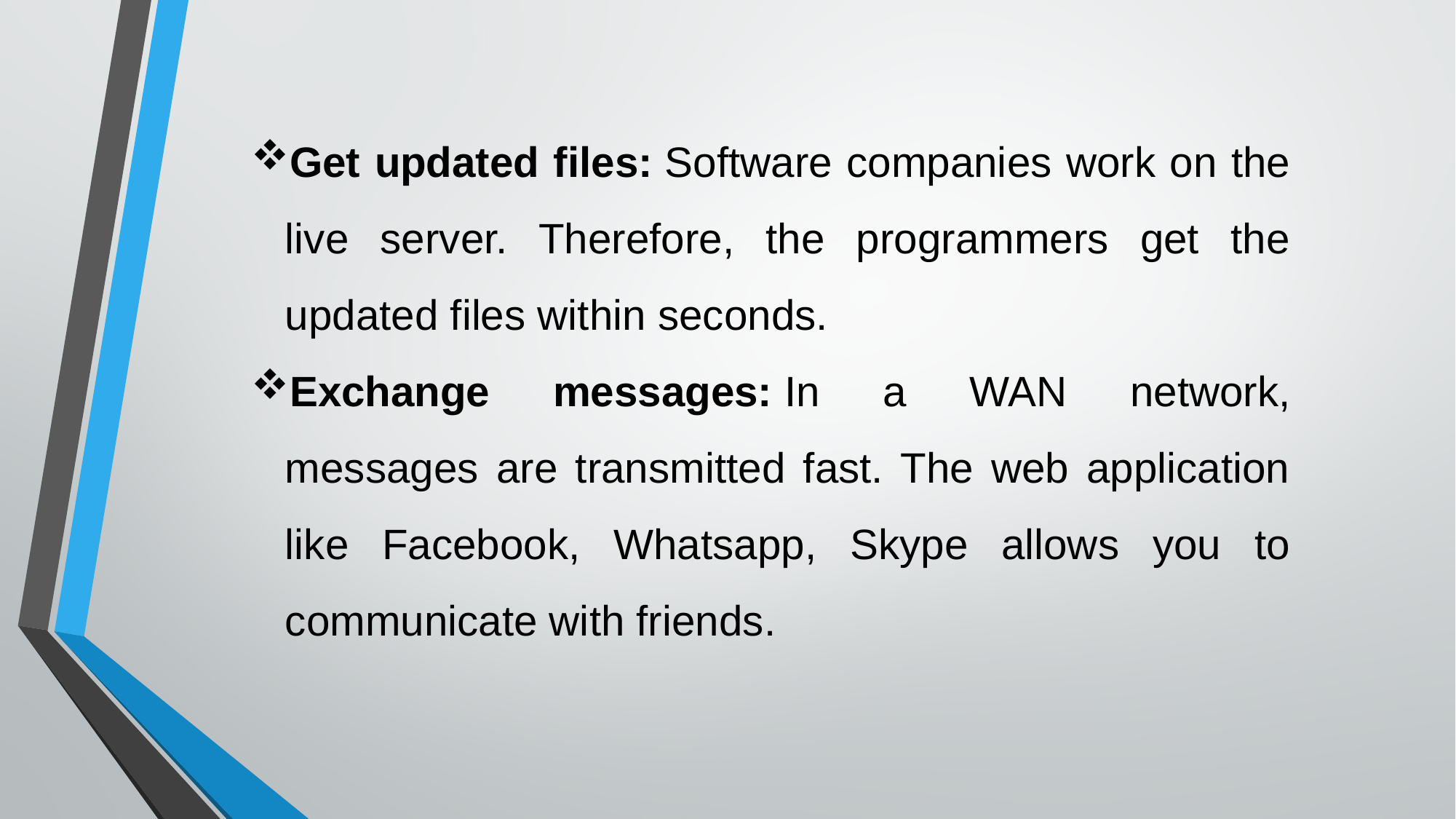

Get updated files: Software companies work on the live server. Therefore, the programmers get the updated files within seconds.
Exchange messages: In a WAN network, messages are transmitted fast. The web application like Facebook, Whatsapp, Skype allows you to communicate with friends.